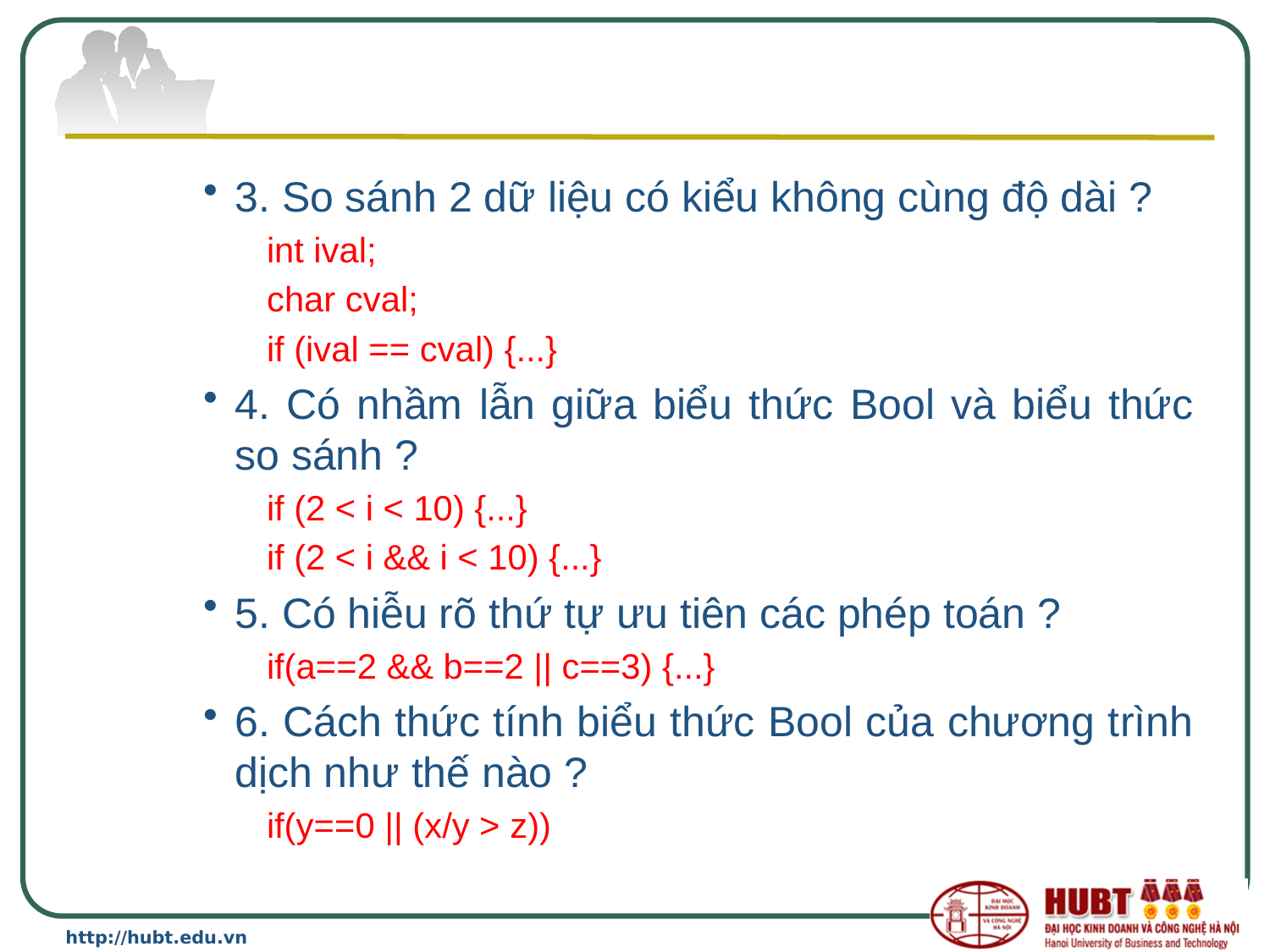

#
3. So sánh 2 dữ liệu có kiểu không cùng độ dài ?
int ival;
char cval;
if (ival == cval) {...}
4. Có nhầm lẫn giữa biểu thức Bool và biểu thức so sánh ?
if (2 < i < 10) {...}
if (2 < i && i < 10) {...}
5. Có hiễu rõ thứ tự ưu tiên các phép toán ?
if(a==2 && b==2 || c==3) {...}
6. Cách thức tính biểu thức Bool của chương trình dịch như thế nào ?
if(y==0 || (x/y > z))
http://hubt.edu.vn